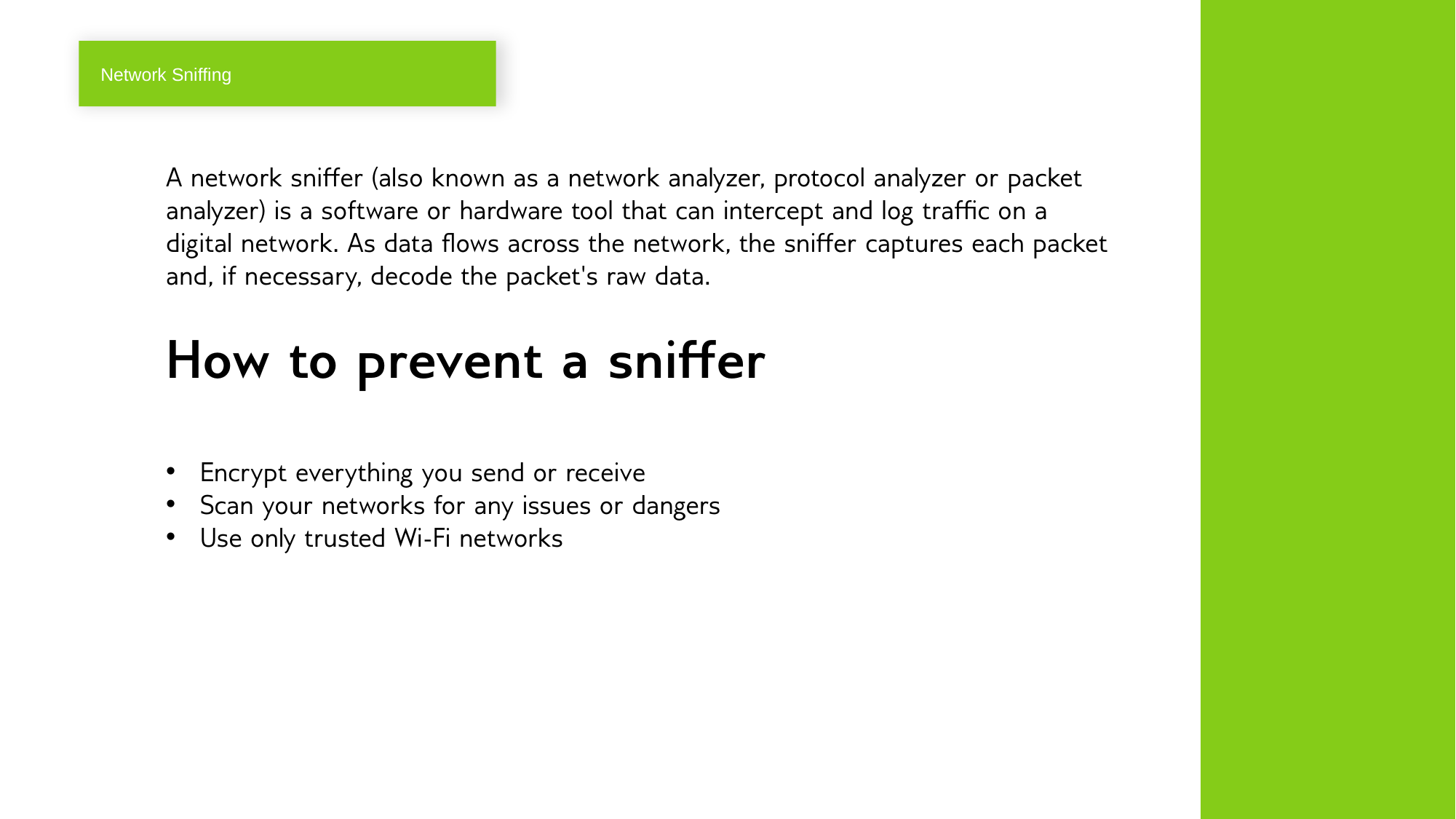

# Network Sniffing
A network sniffer (also known as a network analyzer, protocol analyzer or packet analyzer) is a software or hardware tool that can intercept and log traffic on a digital network. As data flows across the network, the sniffer captures each packet and, if necessary, decode the packet's raw data.

How to prevent a sniffer

Encrypt everything you send or receive
Scan your networks for any issues or dangers
Use only trusted Wi-Fi networks

10